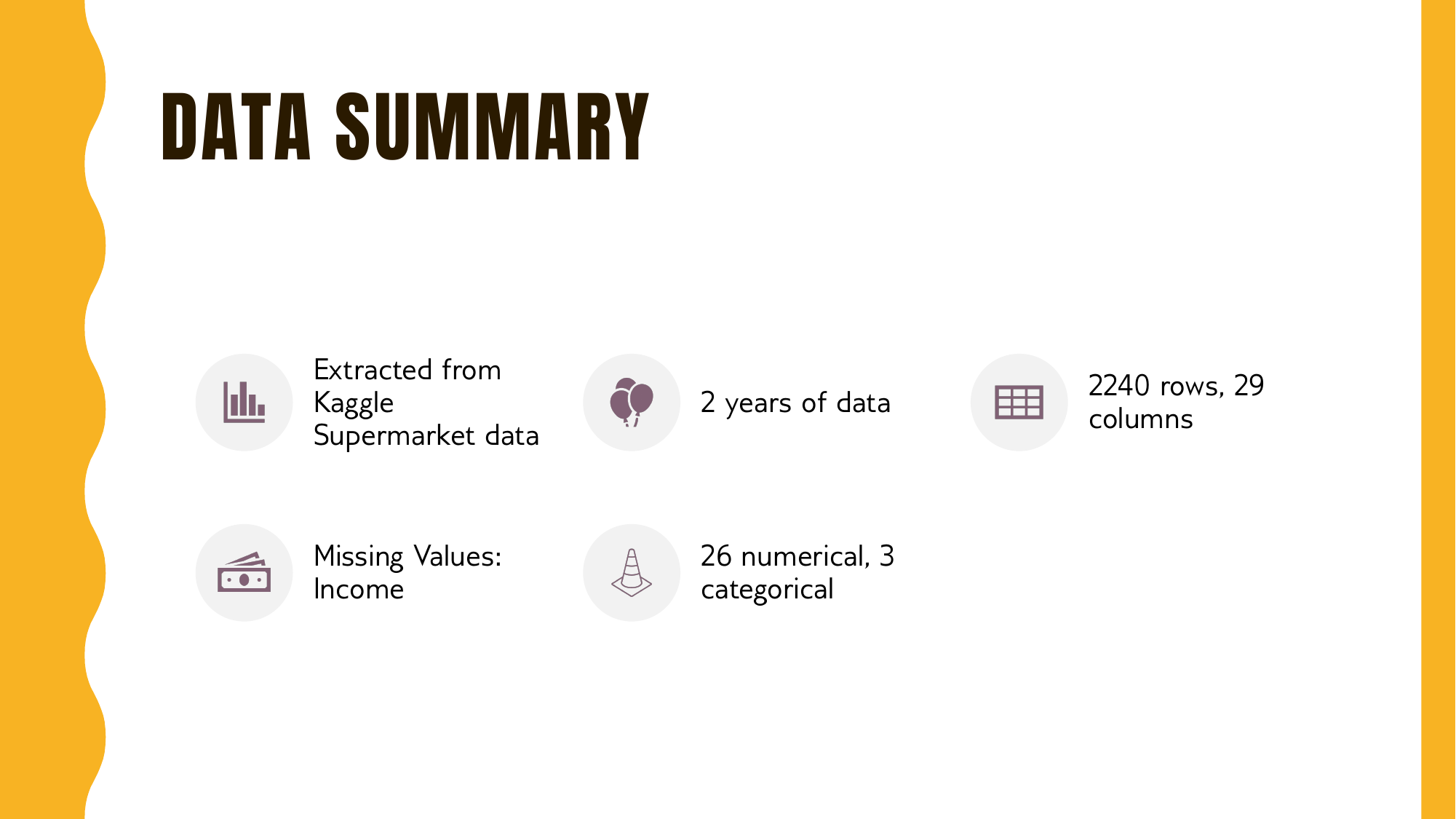

# Data Summary
Extracted from Kaggle Supermarket data
2 years of data
2240 rows, 29 columns
Missing Values: Income
26 numerical, 3 categorical